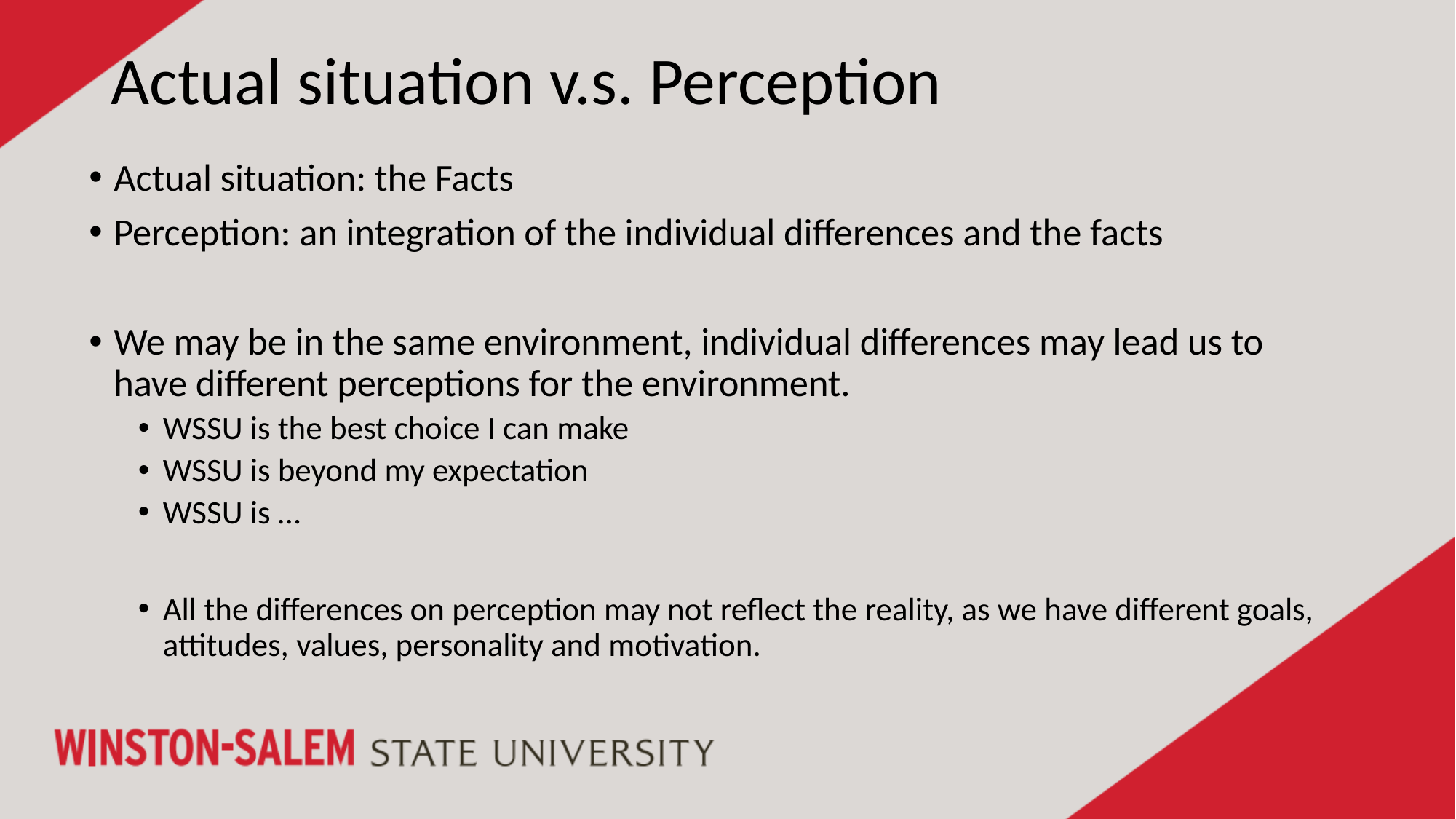

# Actual situation v.s. Perception
Actual situation: the Facts
Perception: an integration of the individual differences and the facts

We may be in the same environment, individual differences may lead us to have different perceptions for the environment.
WSSU is the best choice I can make
WSSU is beyond my expectation
WSSU is …

All the differences on perception may not reflect the reality, as we have different goals, attitudes, values, personality and motivation.